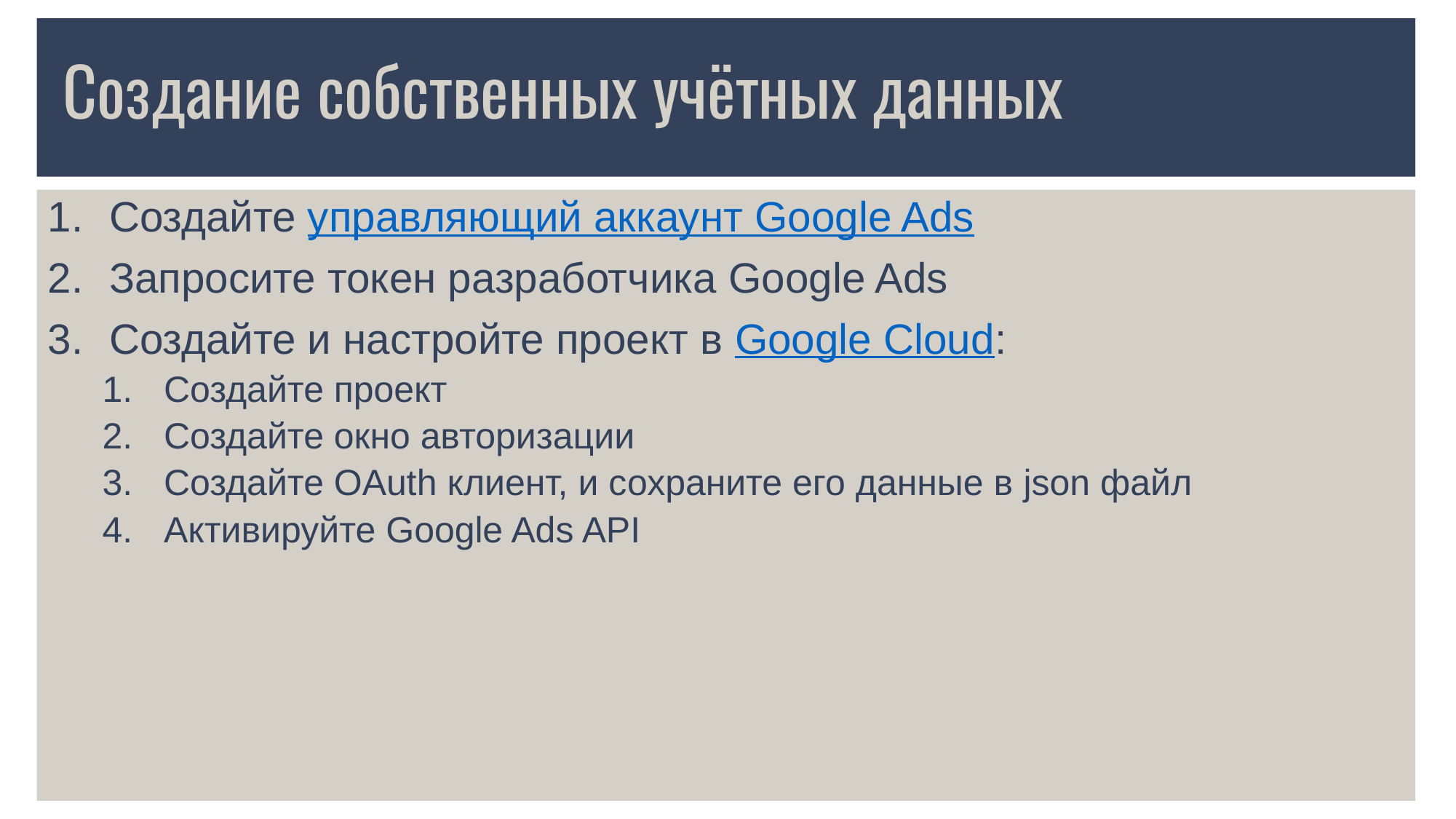

# Создание собственных учётных данных
Создайте управляющий аккаунт Google Ads
Запросите токен разработчика Google Ads
Создайте и настройте проект в Google Cloud:
Создайте проект
Создайте окно авторизации
Создайте OAuth клиент, и сохраните его данные в json файл
Активируйте Google Ads API